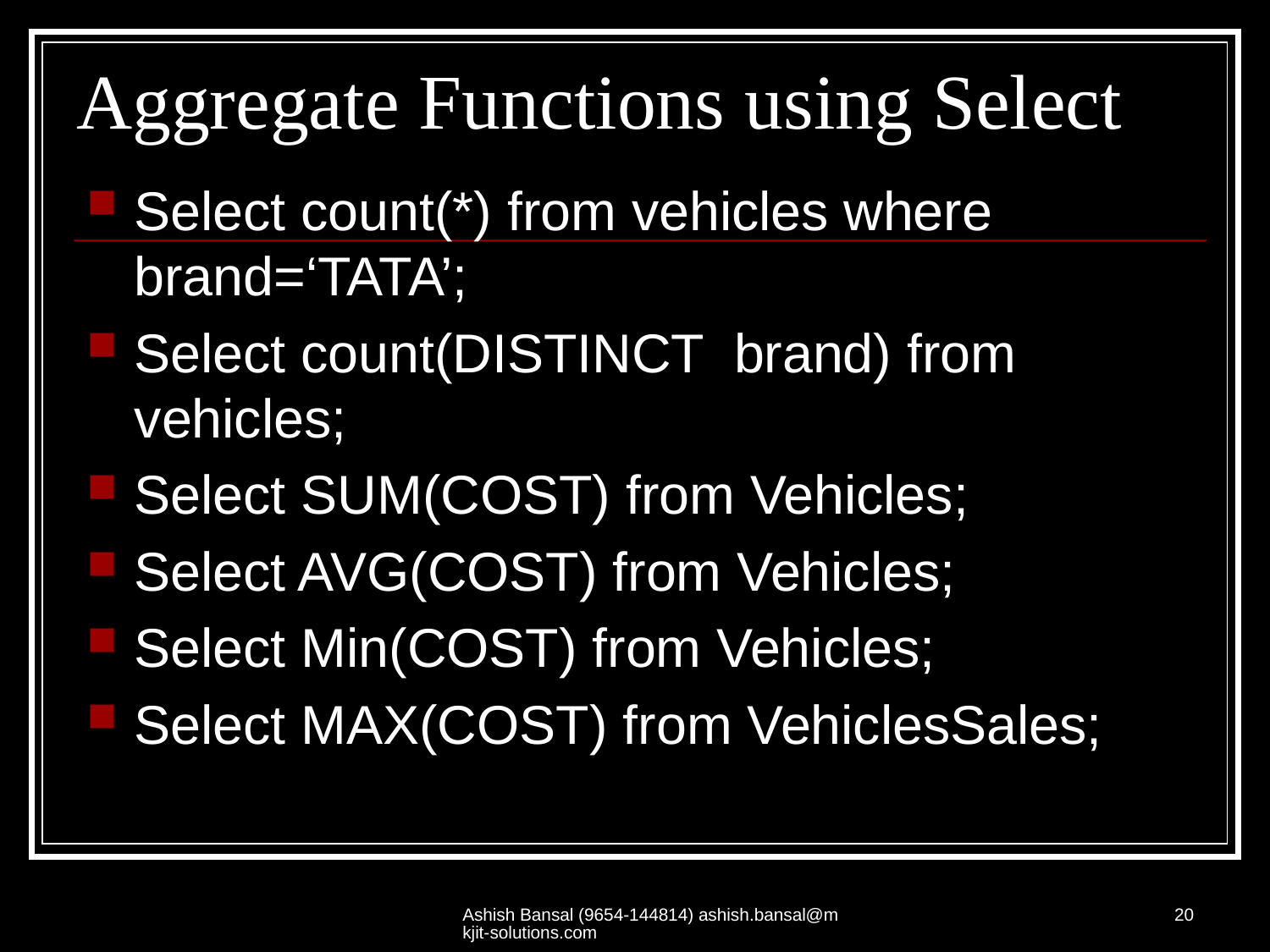

# Aggregate Functions using Select
Select count(*) from vehicles where brand=‘TATA’;
Select count(DISTINCT  brand) from vehicles;
Select SUM(COST) from Vehicles;
Select AVG(COST) from Vehicles;
Select Min(COST) from Vehicles;
Select MAX(COST) from VehiclesSales;

Ashish Bansal (9654-144814) ashish.bansal@mkjit-solutions.com
20